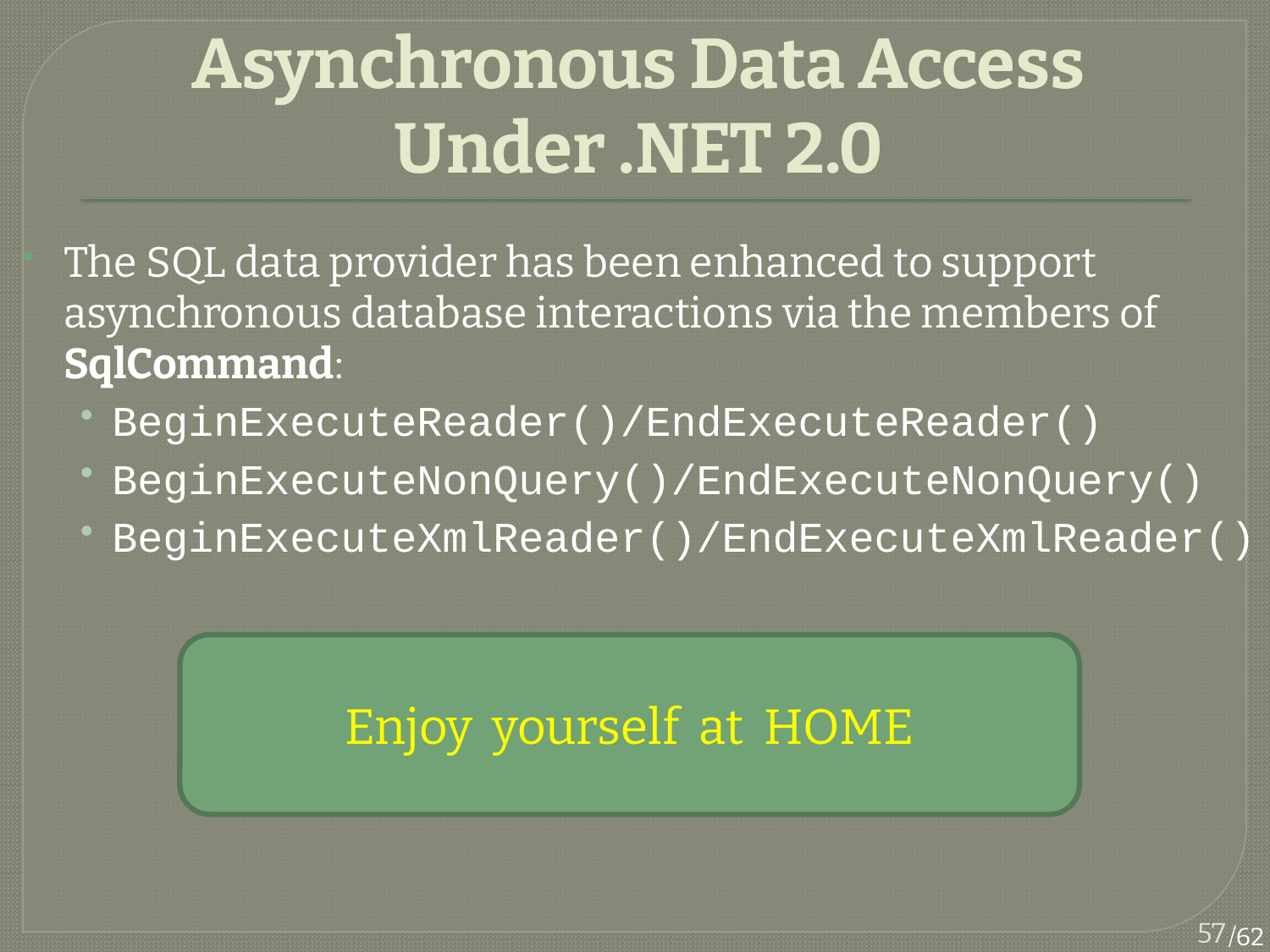

# Asynchronous Data Access Under .NET 2.0
The SQL data provider has been enhanced to support asynchronous database interactions via the members of SqlCommand:
BeginExecuteReader()/EndExecuteReader()
BeginExecuteNonQuery()/EndExecuteNonQuery()
BeginExecuteXmlReader()/EndExecuteXmlReader()

Enjoy  yourself  at  HOME
57